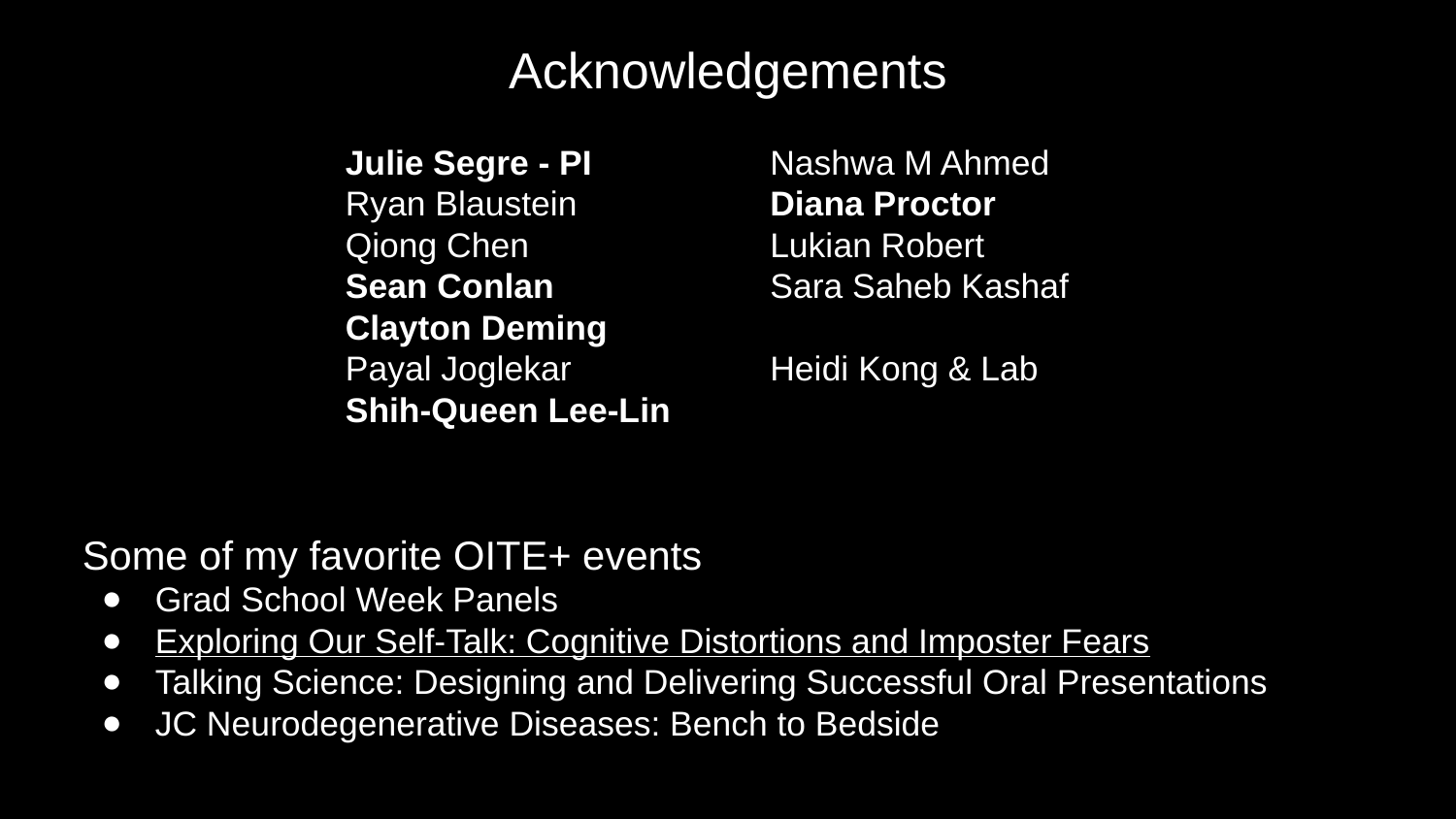

Acknowledgements
Julie Segre - PI
Ryan Blaustein
Qiong Chen
Sean Conlan
Clayton Deming
Payal Joglekar
Shih-Queen Lee-Lin

Nashwa M Ahmed
Diana Proctor
Lukian Robert
Sara Saheb Kashaf

Heidi Kong & Lab

IV
Some of my favorite OITE+ events
Grad School Week Panels
Exploring Our Self-Talk: Cognitive Distortions and Imposter Fears
Talking Science: Designing and Delivering Successful Oral Presentations
JC Neurodegenerative Diseases: Bench to Bedside